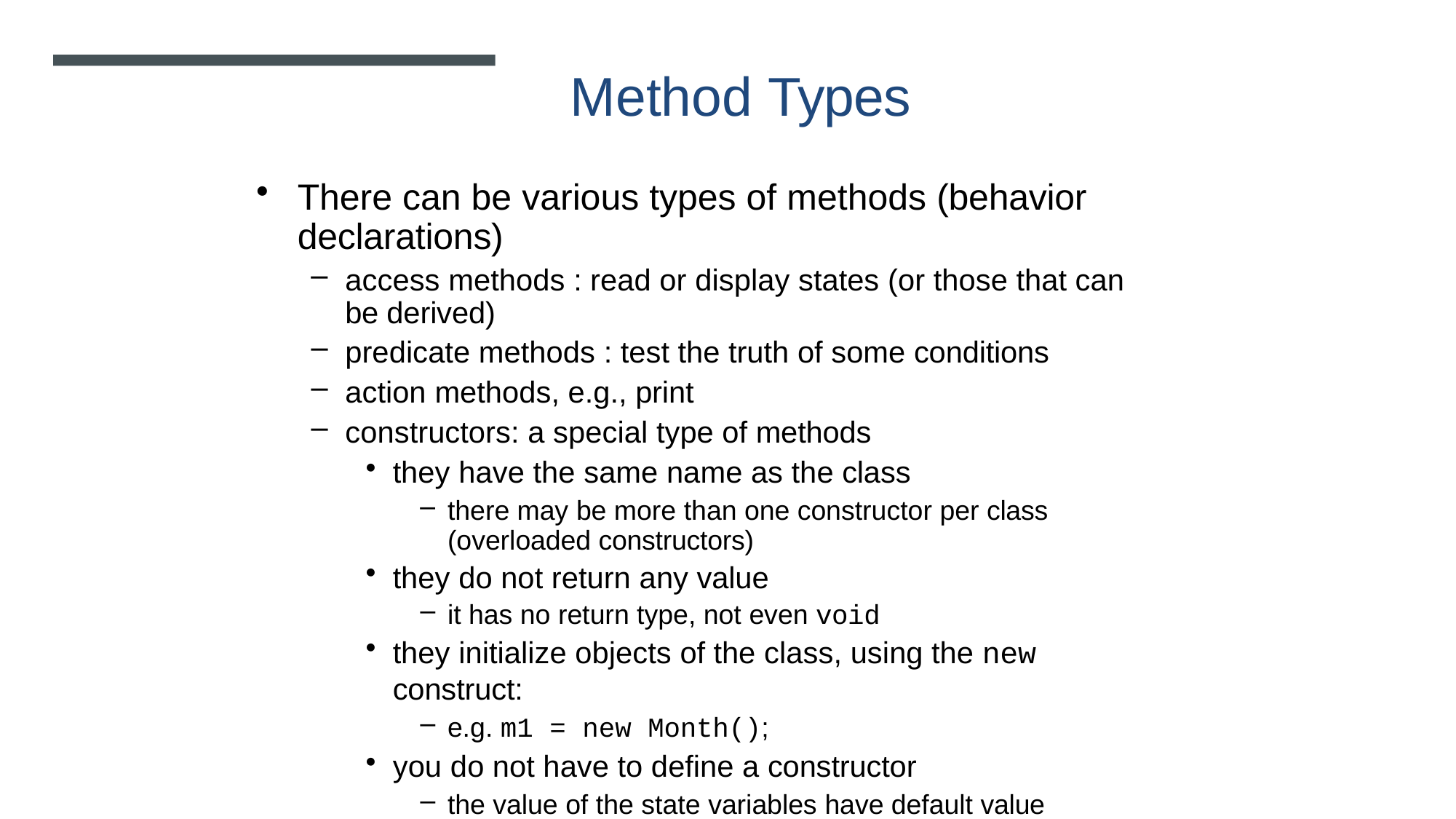

# Method Types
There can be various types of methods (behavior declarations)
access methods : read or display states (or those that can be derived)
predicate methods : test the truth of some conditions
action methods, e.g., print
constructors: a special type of methods
they have the same name as the class
there may be more than one constructor per class (overloaded constructors)
they do not return any value
it has no return type, not even void
they initialize objects of the class, using the new construct:
e.g. m1 = new Month();
you do not have to define a constructor
the value of the state variables have default value